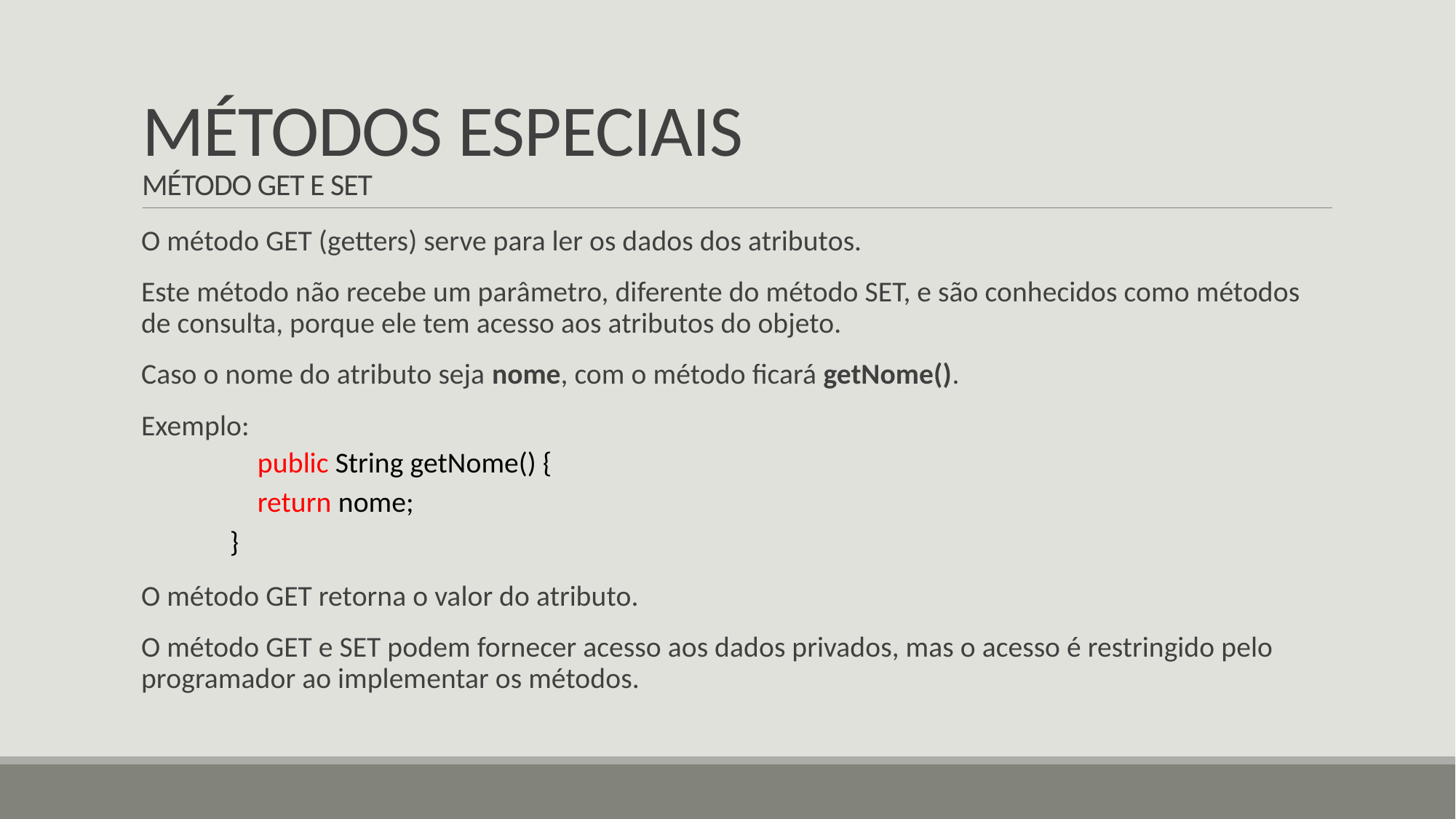

# MÉTODOS ESPECIAIS MÉTODO GET E SET
O método GET (getters) serve para ler os dados dos atributos.
Este método não recebe um parâmetro, diferente do método SET, e são conhecidos como métodos de consulta, porque ele tem acesso aos atributos do objeto.
Caso o nome do atributo seja nome, com o método ficará getNome().
Exemplo:
	public String getNome() {
		return nome;
		}
O método GET retorna o valor do atributo.
O método GET e SET podem fornecer acesso aos dados privados, mas o acesso é restringido pelo programador ao implementar os métodos.